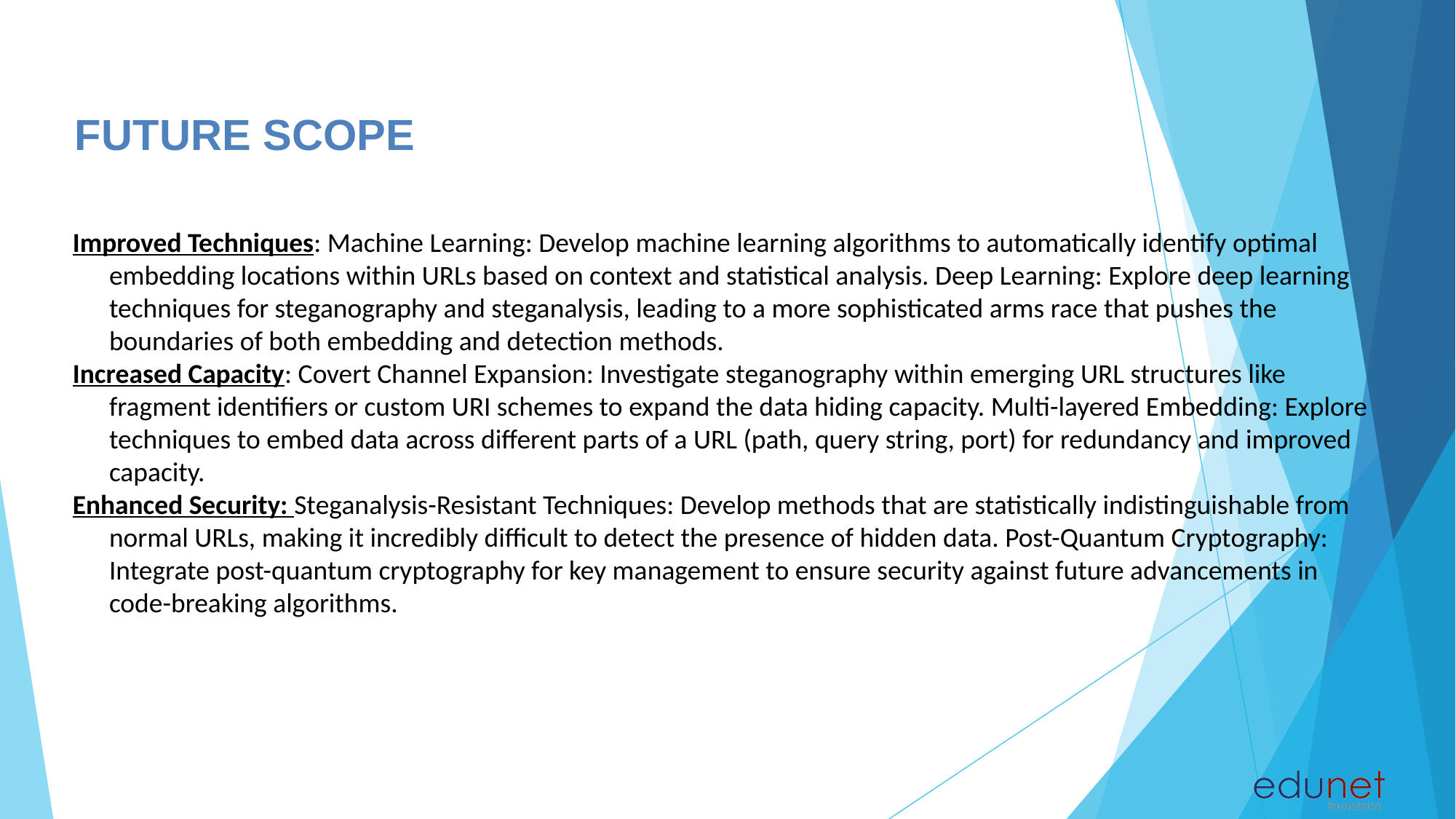

Future scope

Improved Techniques: Machine Learning: Develop machine learning algorithms to automatically identify optimal embedding locations within URLs based on context and statistical analysis. Deep Learning: Explore deep learning techniques for steganography and steganalysis, leading to a more sophisticated arms race that pushes the boundaries of both embedding and detection methods.
Increased Capacity: Covert Channel Expansion: Investigate steganography within emerging URL structures like fragment identifiers or custom URI schemes to expand the data hiding capacity. Multi-layered Embedding: Explore techniques to embed data across different parts of a URL (path, query string, port) for redundancy and improved capacity.
Enhanced Security: Steganalysis-Resistant Techniques: Develop methods that are statistically indistinguishable from normal URLs, making it incredibly difficult to detect the presence of hidden data. Post-Quantum Cryptography: Integrate post-quantum cryptography for key management to ensure security against future advancements in code-breaking algorithms.